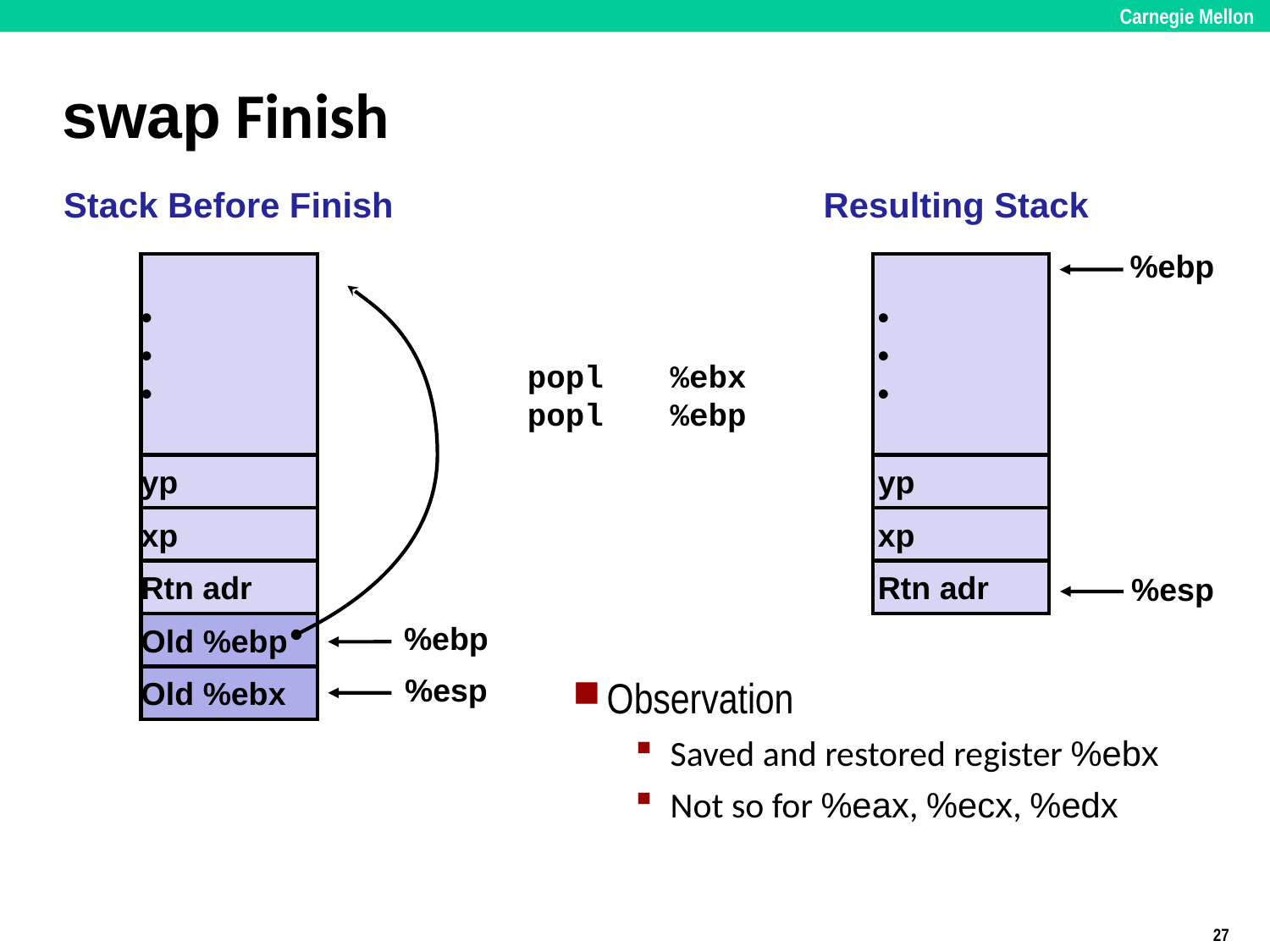

Carnegie Mellon
# swap Finish
Stack Before Finish
Resulting Stack
%ebp
•
•
•

yp
xp
Rtn adr
Old %ebp
%ebp

Old %ebx
%esp

•
•
•

	popl	%ebx
	popl	%ebp

yp
xp
Rtn adr
%esp

Observation
Saved and restored register %ebx
Not so for %eax, %ecx, %edx